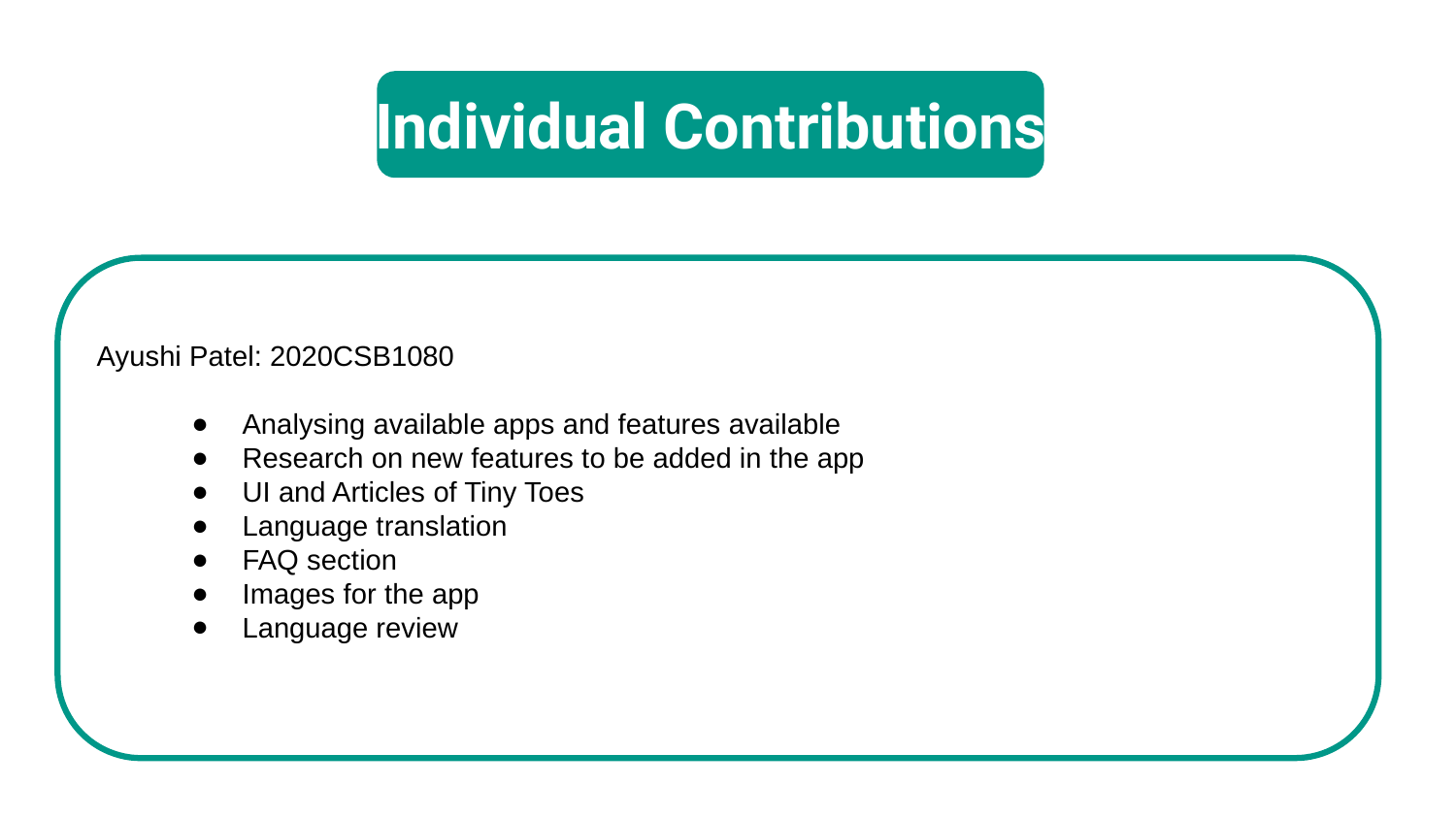

Individual Contributions

Ayushi Patel: 2020CSB1080

Analysing available apps and features available
Research on new features to be added in the app
UI and Articles of Tiny Toes
Language translation
FAQ section
Images for the app
Language review